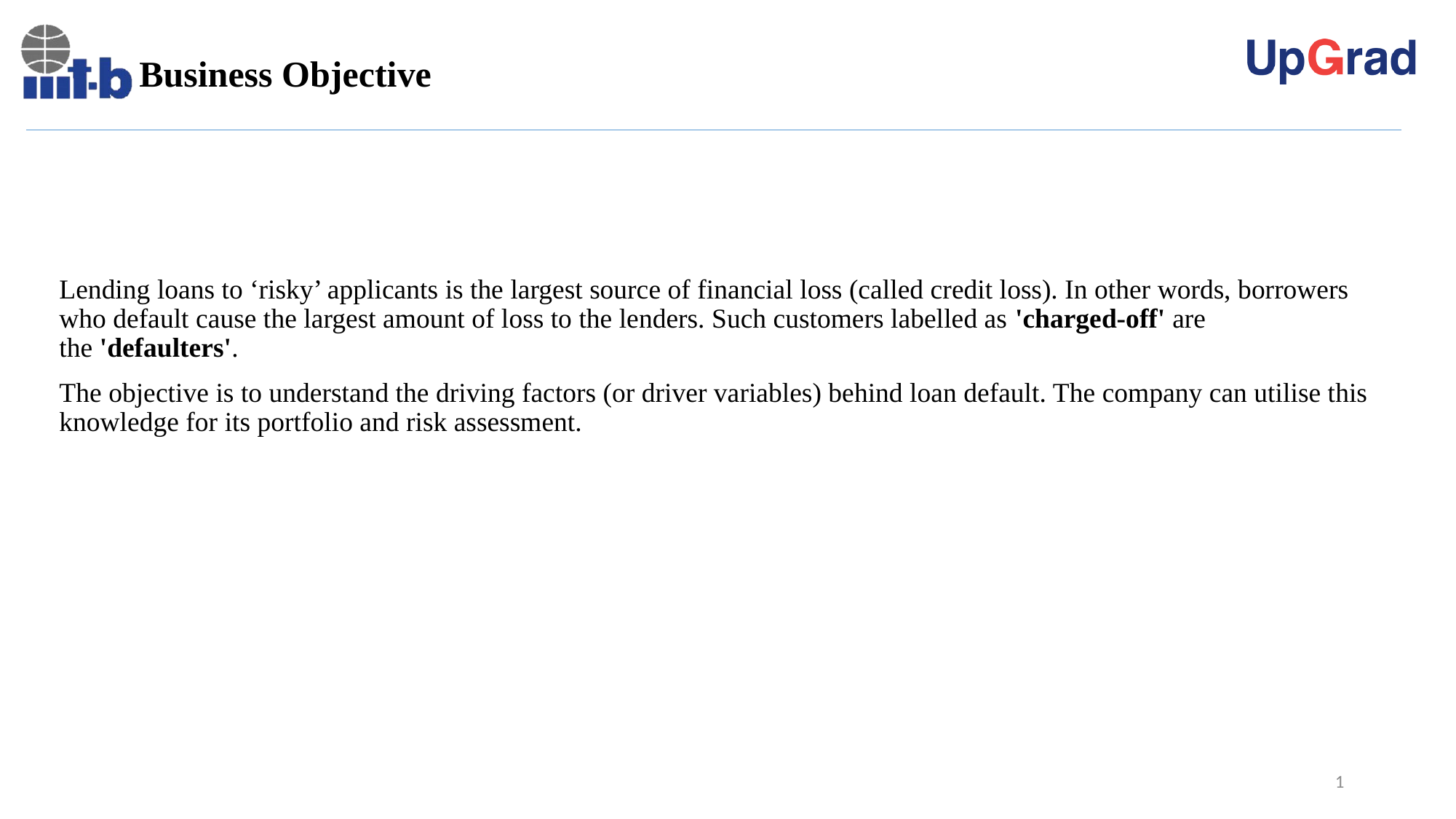

# Business Objective

Lending loans to ‘risky’ applicants is the largest source of financial loss (called credit loss). In other words, borrowers who default cause the largest amount of loss to the lenders. Such customers labelled as 'charged-off' are the 'defaulters'.
The objective is to understand the driving factors (or driver variables) behind loan default. The company can utilise this knowledge for its portfolio and risk assessment.
1